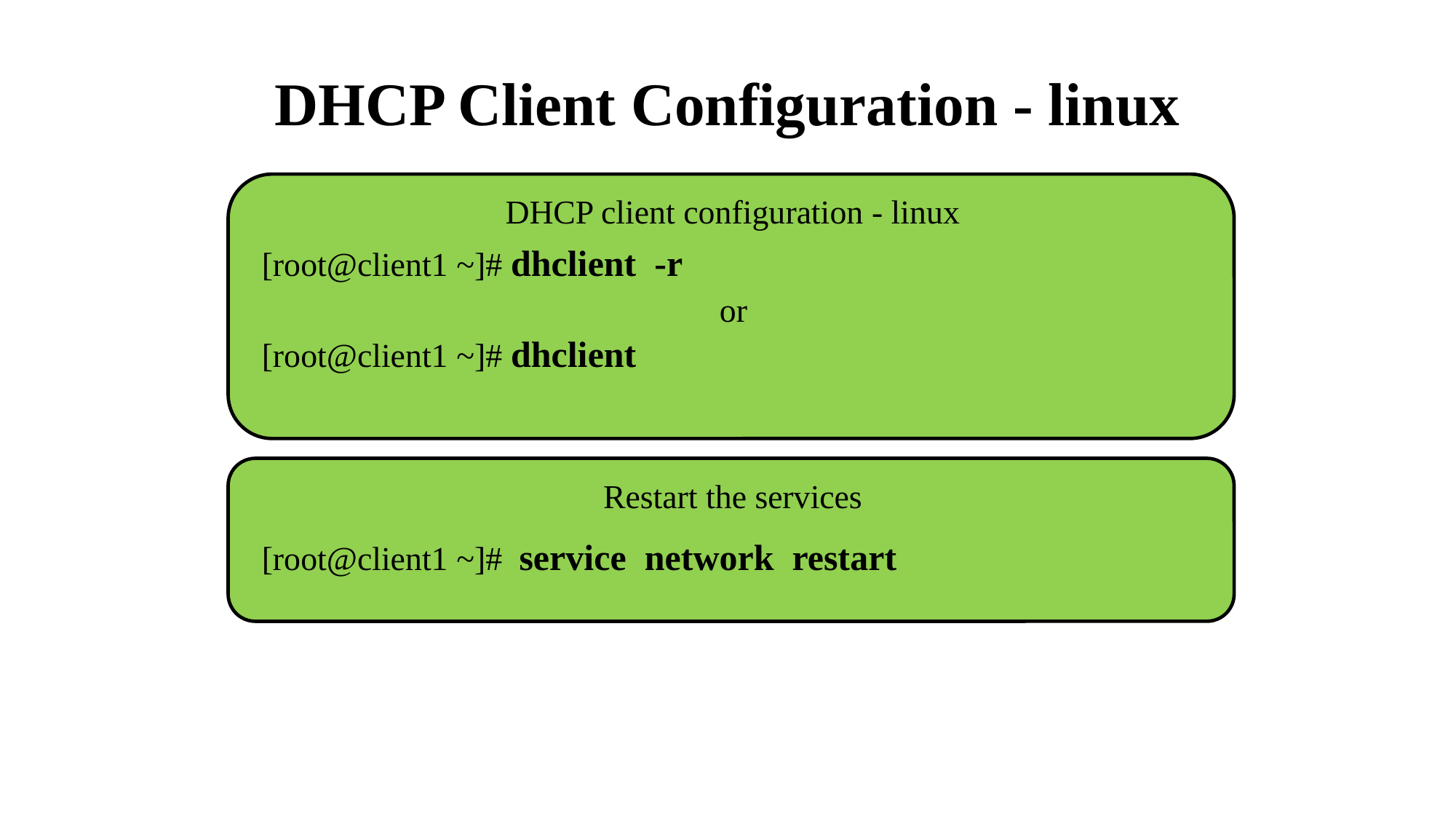

# DHCP Client Configuration - linux

DHCP client configuration - linux
[root@client1 ~]# dhclient  -r
or
[root@client1 ~]# dhclient

Restart the services
[root@client1 ~]#  service  network  restart